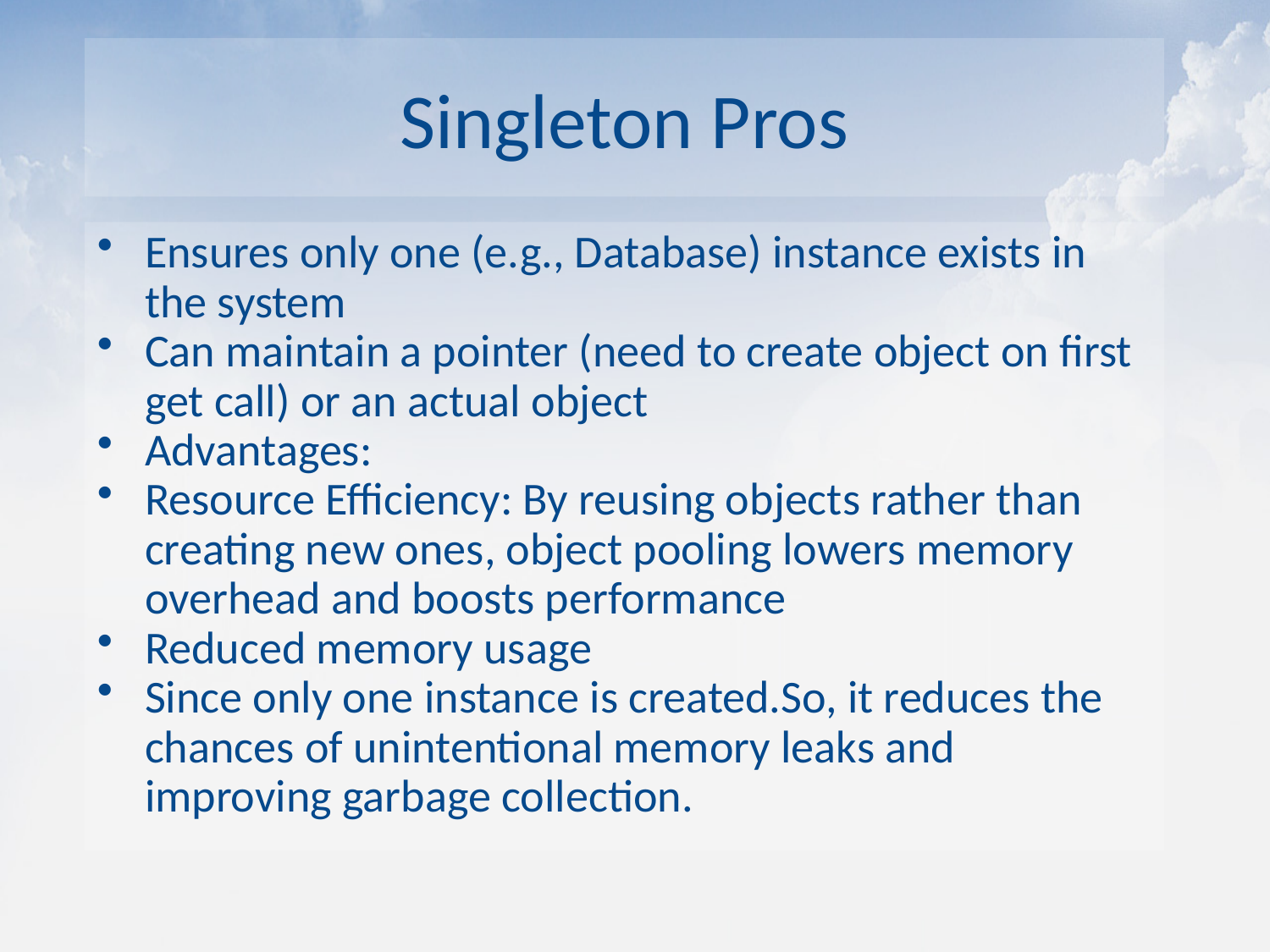

# Singleton Pros
Ensures only one (e.g., Database) instance exists in the system
Can maintain a pointer (need to create object on first get call) or an actual object
Advantages:
Resource Efficiency: By reusing objects rather than creating new ones, object pooling lowers memory overhead and boosts performance
Reduced memory usage
Since only one instance is created.So, it reduces the chances of unintentional memory leaks and improving garbage collection.